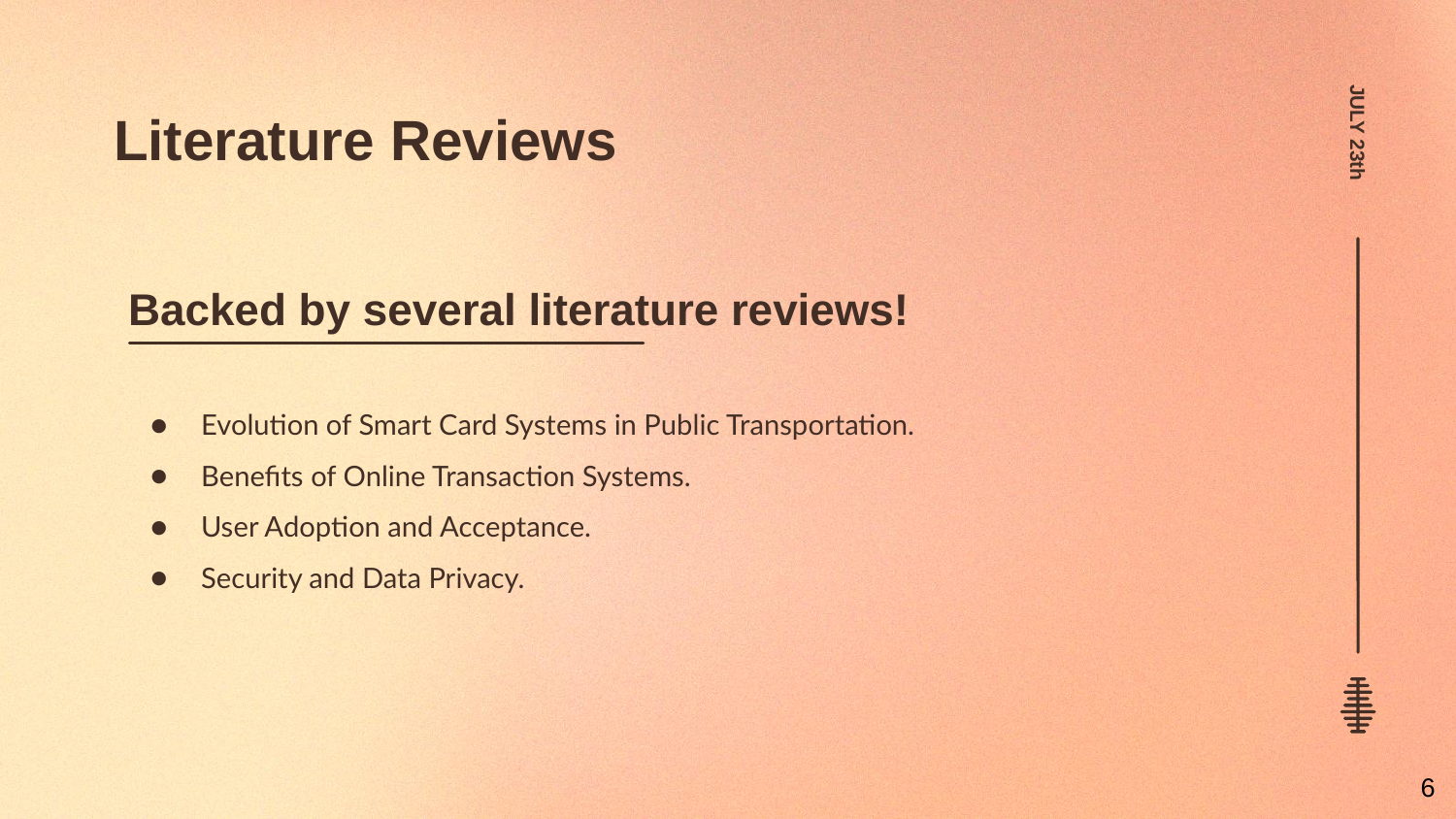

# Literature Reviews
JULY 23th
Backed by several literature reviews!
Evolution of Smart Card Systems in Public Transportation.
Benefits of Online Transaction Systems.
User Adoption and Acceptance.
Security and Data Privacy.

6